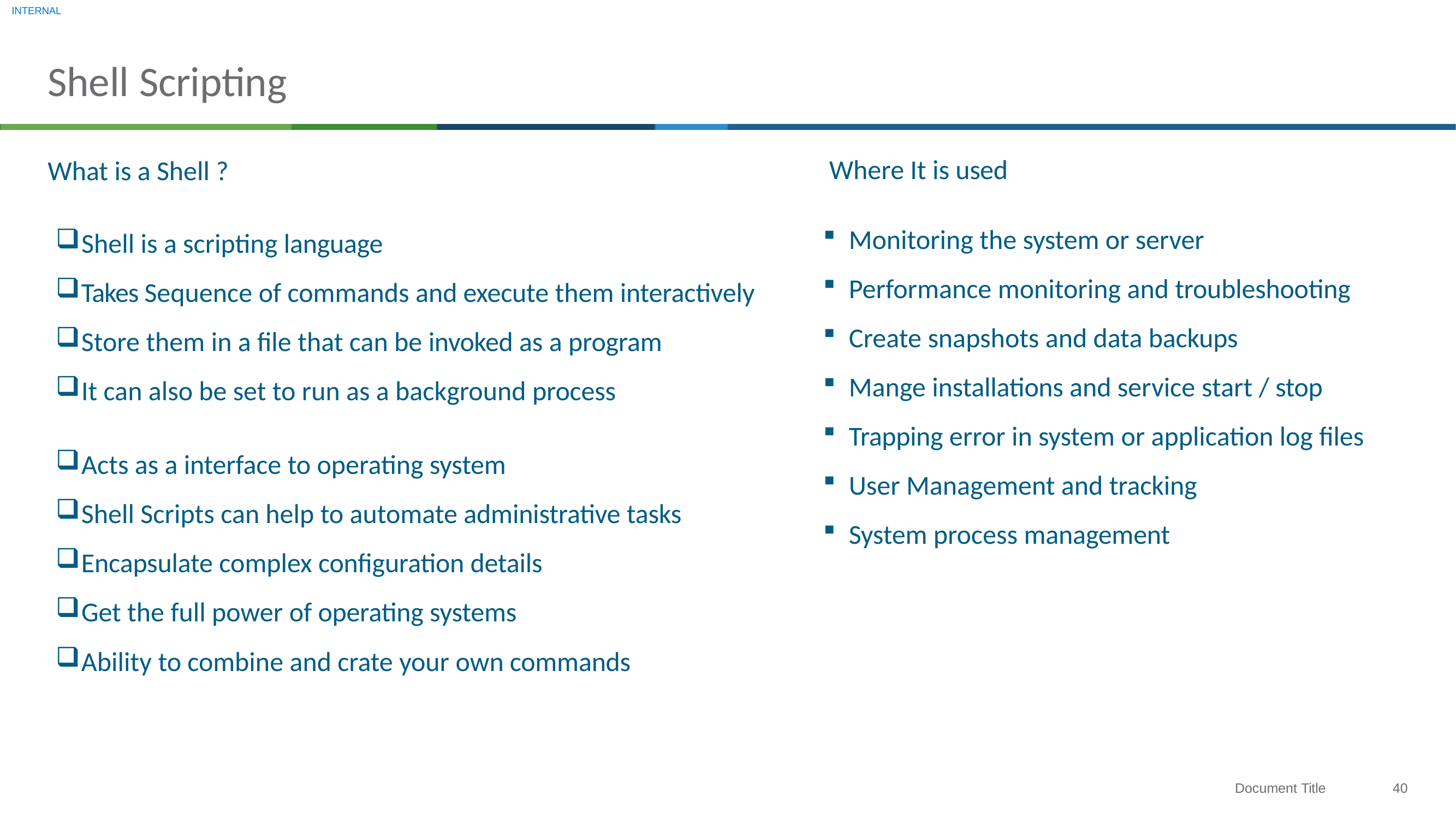

INTERNAL
# Shell Scripting
Where It is used

Monitoring the system or server
Performance monitoring and troubleshooting
Create snapshots and data backups
Mange installations and service start / stop
Trapping error in system or application log files
User Management and tracking
System process management
What is a Shell ?

Shell is a scripting language
Takes Sequence of commands and execute them interactively
Store them in a file that can be invoked as a program
It can also be set to run as a background process

Acts as a interface to operating system
Shell Scripts can help to automate administrative tasks
Encapsulate complex configuration details
Get the full power of operating systems
Ability to combine and crate your own commands
40
Document Title